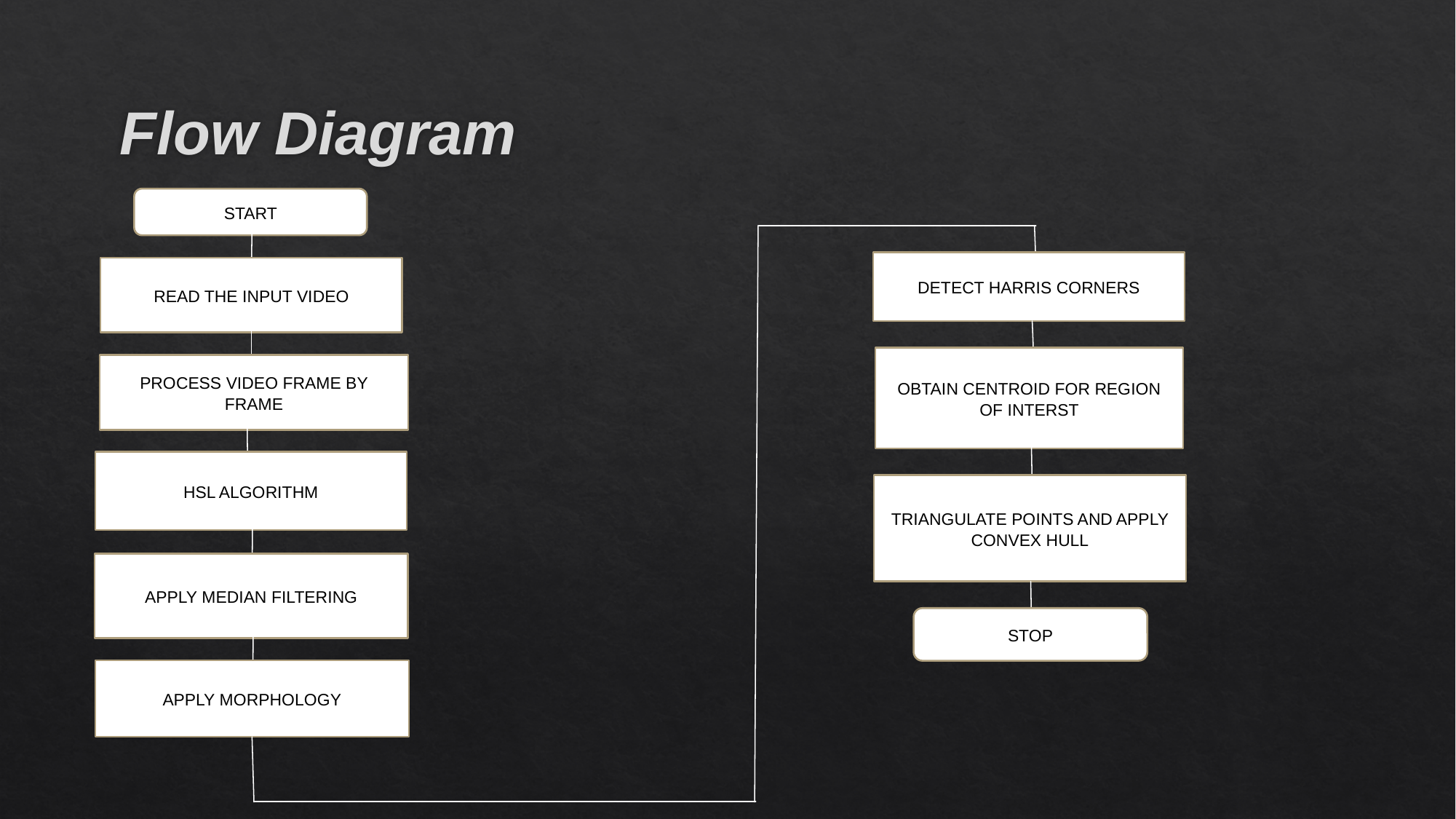

# Flow Diagram
START
READ THE INPUT VIDEO
PROCESS VIDEO FRAME BY FRAME
HSL ALGORITHM
APPLY MEDIAN FILTERING
APPLY MORPHOLOGY
DETECT HARRIS CORNERS
OBTAIN CENTROID FOR REGION OF INTERST
TRIANGULATE POINTS AND APPLY CONVEX HULL
STOP